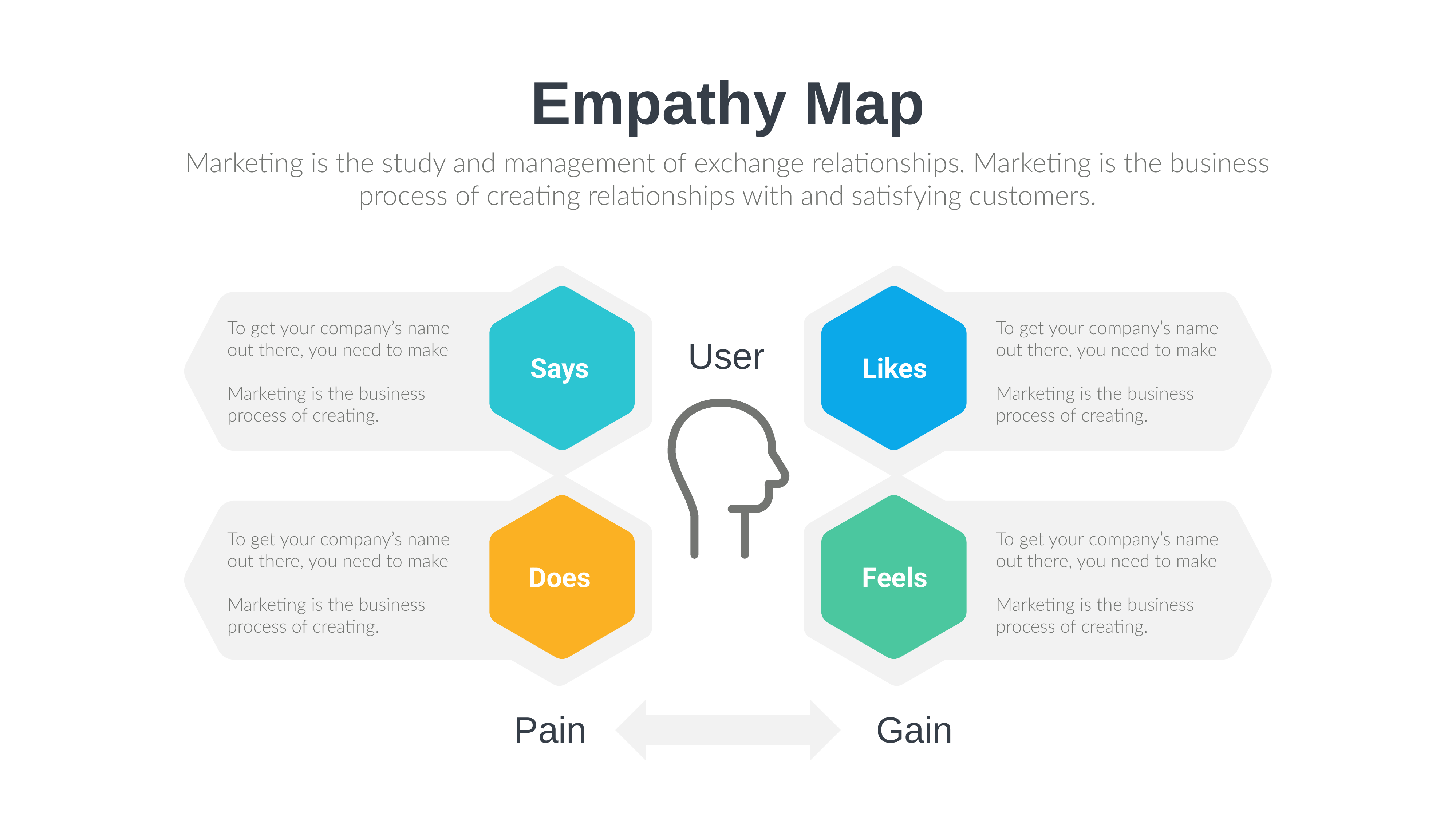

Empathy Map
Marketing is the study and management of exchange relationships. Marketing is the business process of creating relationships with and satisfying customers.

To get your company’s name out there, you need to make

Marketing is the business process of creating.
To get your company’s name out there, you need to make

Marketing is the business process of creating.
User
Says
Likes

To get your company’s name out there, you need to make

Marketing is the business process of creating.
To get your company’s name out there, you need to make

Marketing is the business process of creating.
Does
Feels

Pain
Gain